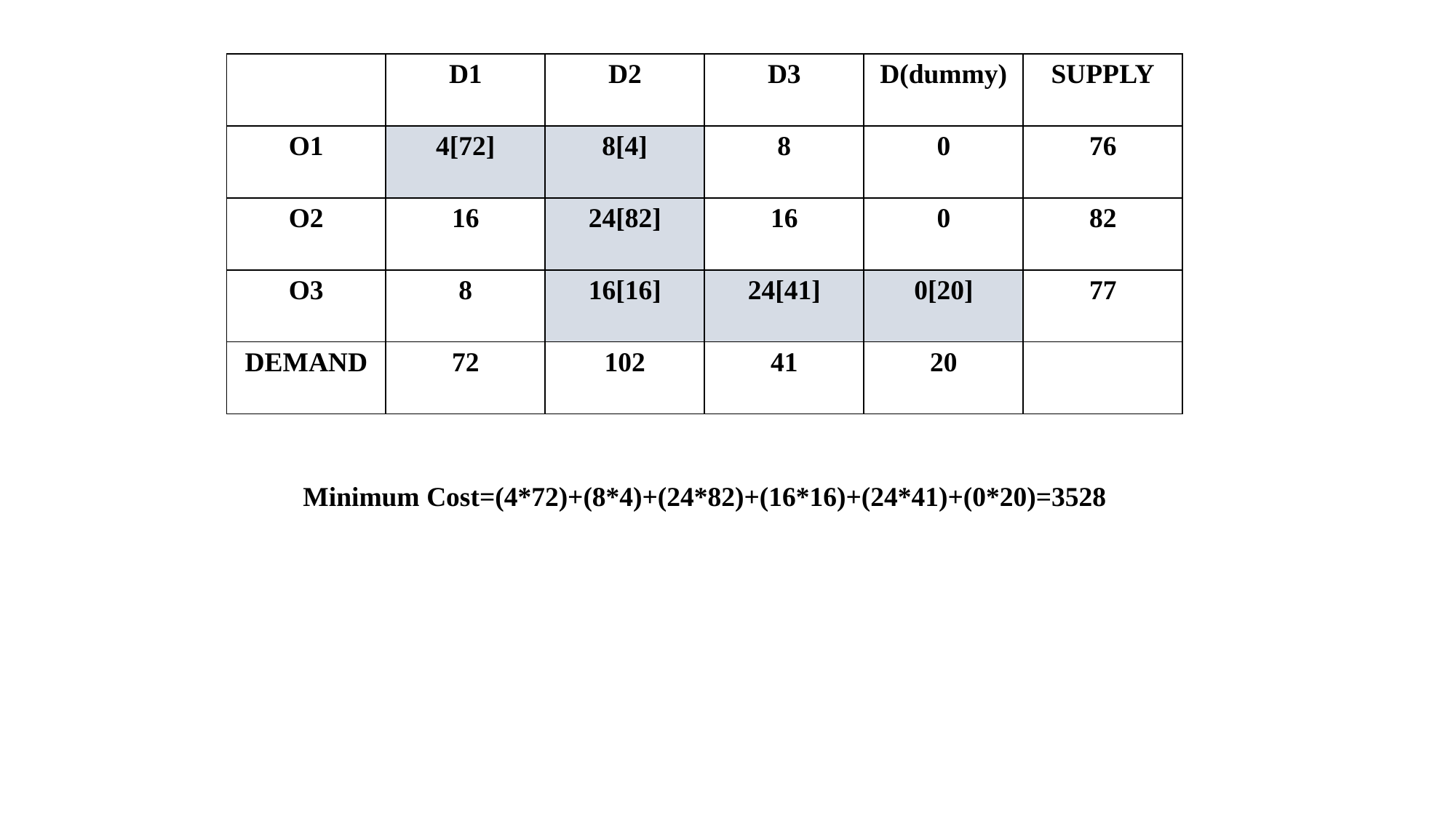

|  | D1 | D2 | D3 | D(dummy) | SUPPLY |
| --- | --- | --- | --- | --- | --- |
| O1 | 4[72] | 8[4] | 8 | 0 | 76 |
| O2 | 16 | 24[82] | 16 | 0 | 82 |
| O3 | 8 | 16[16] | 24[41] | 0[20] | 77 |
| DEMAND | 72 | 102 | 41 | 20 |  |
Minimum Cost=(4*72)+(8*4)+(24*82)+(16*16)+(24*41)+(0*20)=3528